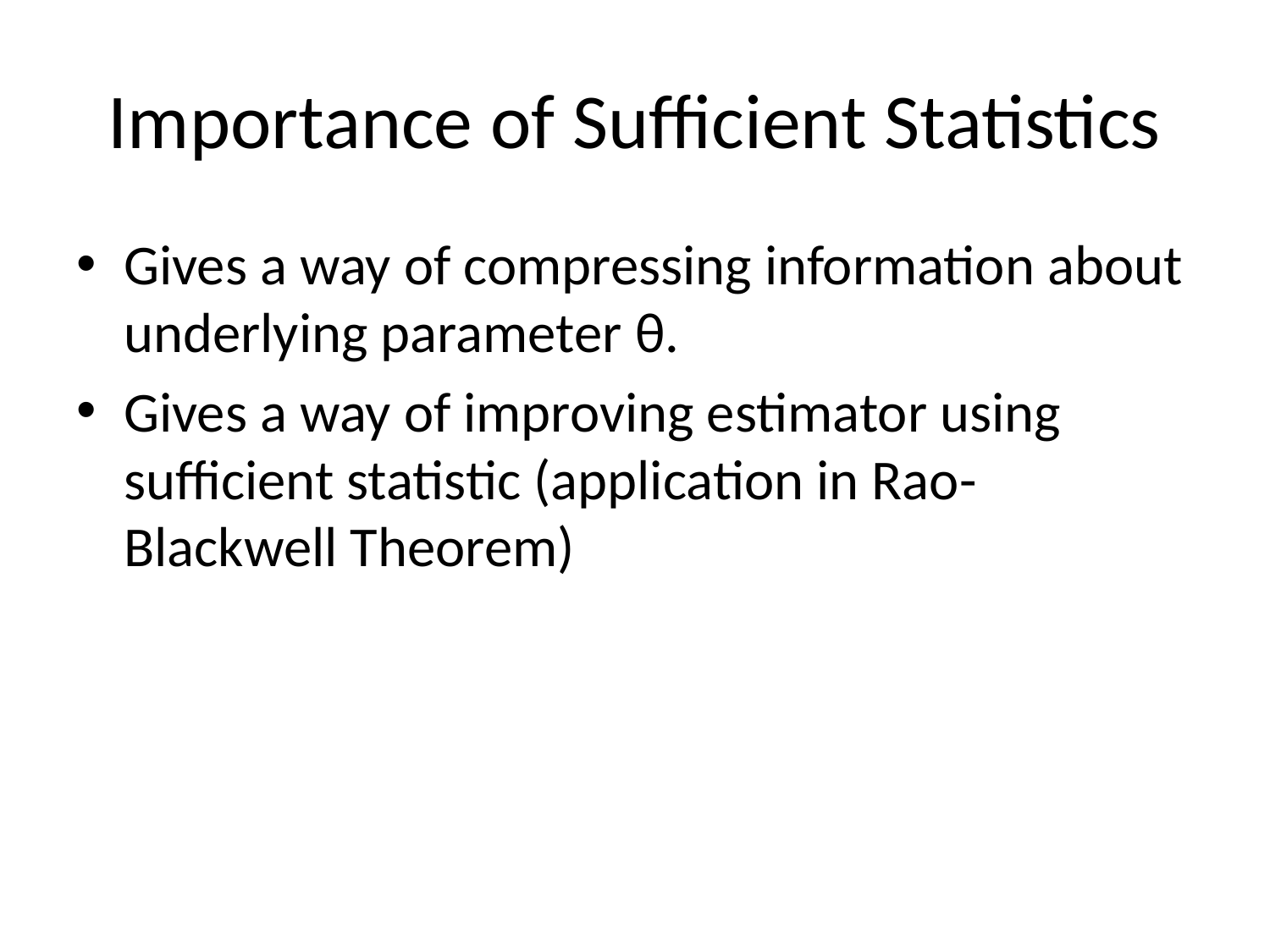

# Importance of Sufficient Statistics
Gives a way of compressing information about underlying parameter θ.
Gives a way of improving estimator using sufficient statistic (application in Rao- Blackwell Theorem)